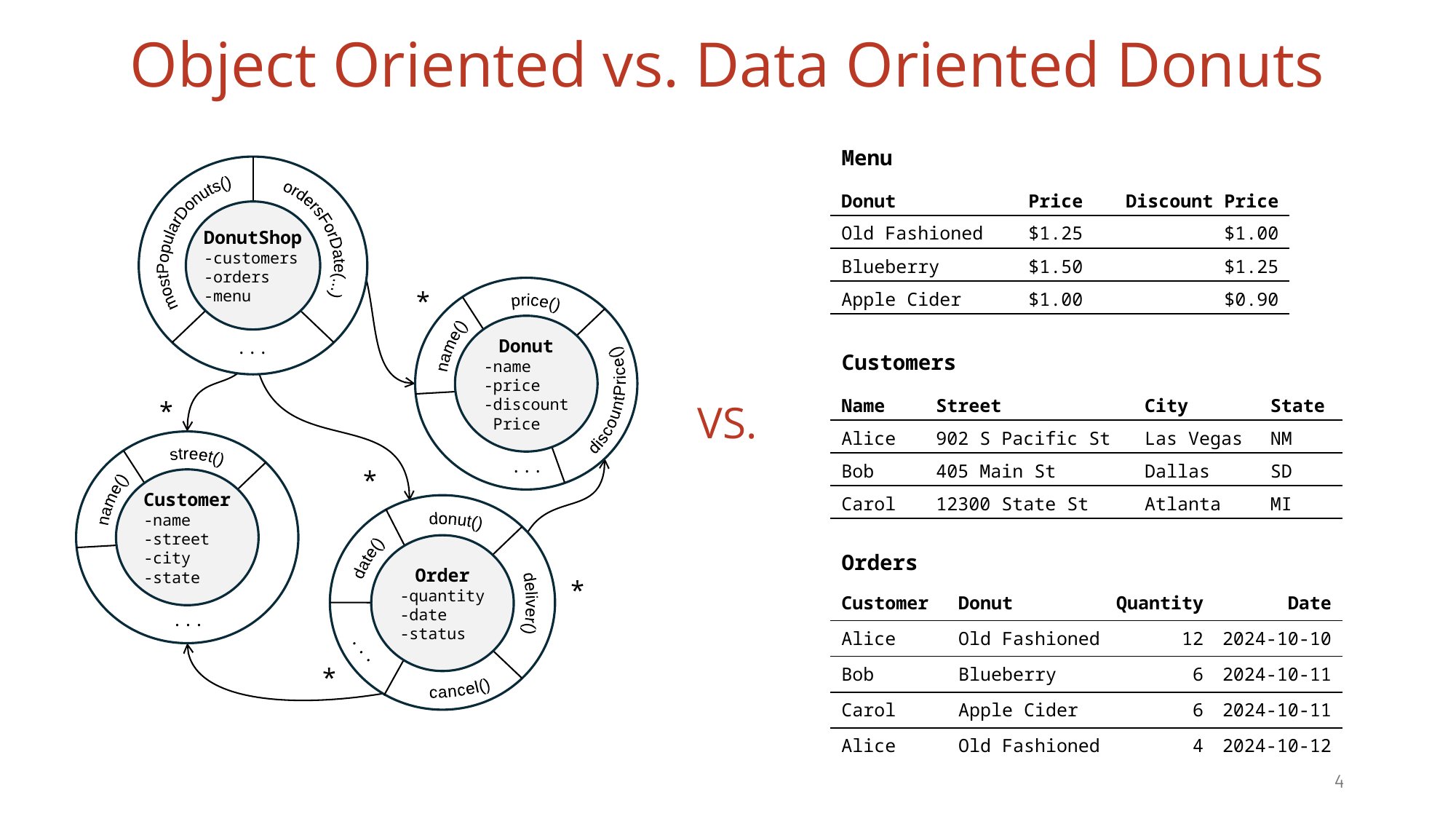

# Object Oriented vs. Data Oriented Donuts
Menu
Data
ordersForDate(...)
mostPopularDonuts()
DonutShop
-customers
-orders
-menu
...
Data
name()
price()
Donut
-name
-price
-discount
 Price
discountPrice()
...
*
*
Data
name()
street()
Customer
-name
-street
-city
-state
...
*
Data
donut()
date()
Order
-quantity
-date
-status
deliver()
cancel()
...
*
*
| Donut | Price | Discount Price |
| --- | --- | --- |
| Old Fashioned | $1.25 | $1.00 |
| Blueberry | $1.50 | $1.25 |
| Apple Cider | $1.00 | $0.90 |
Customers
VS.
| Name | Street | City | State |
| --- | --- | --- | --- |
| Alice | 902 S Pacific St | Las Vegas | NM |
| Bob | 405 Main St | Dallas | SD |
| Carol | 12300 State St | Atlanta | MI |
Orders
| Customer | Donut | Quantity | Date |
| --- | --- | --- | --- |
| Alice | Old Fashioned | 12 | 2024-10-10 |
| Bob | Blueberry | 6 | 2024-10-11 |
| Carol | Apple Cider | 6 | 2024-10-11 |
| Alice | Old Fashioned | 4 | 2024-10-12 |
4